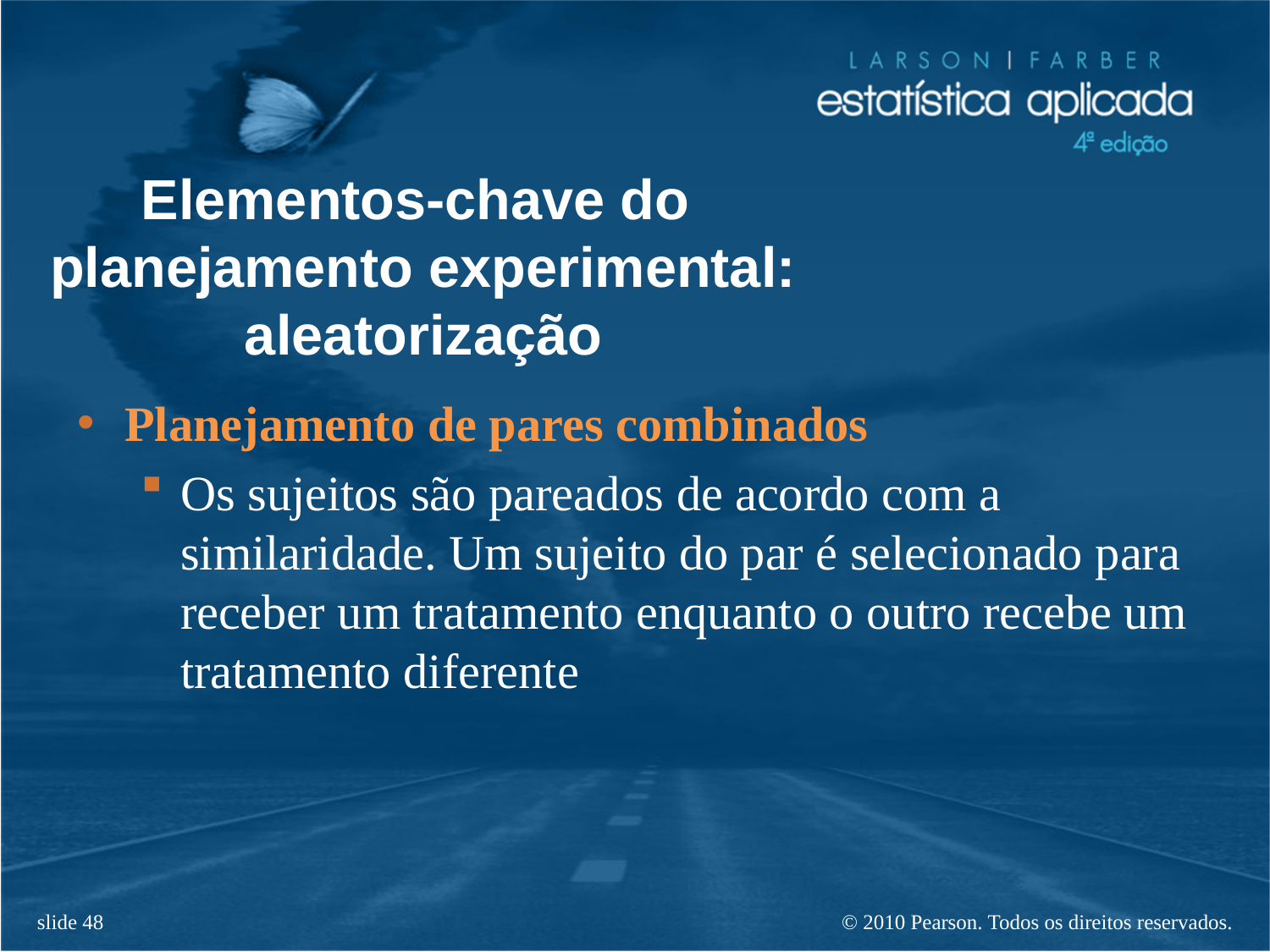

Elementos-chave do
planejamento experimental: aleatorização
Planejamento de pares combinados
Os sujeitos são pareados de acordo com a similaridade. Um sujeito do par é selecionado para receber um tratamento enquanto o outro recebe um tratamento diferente